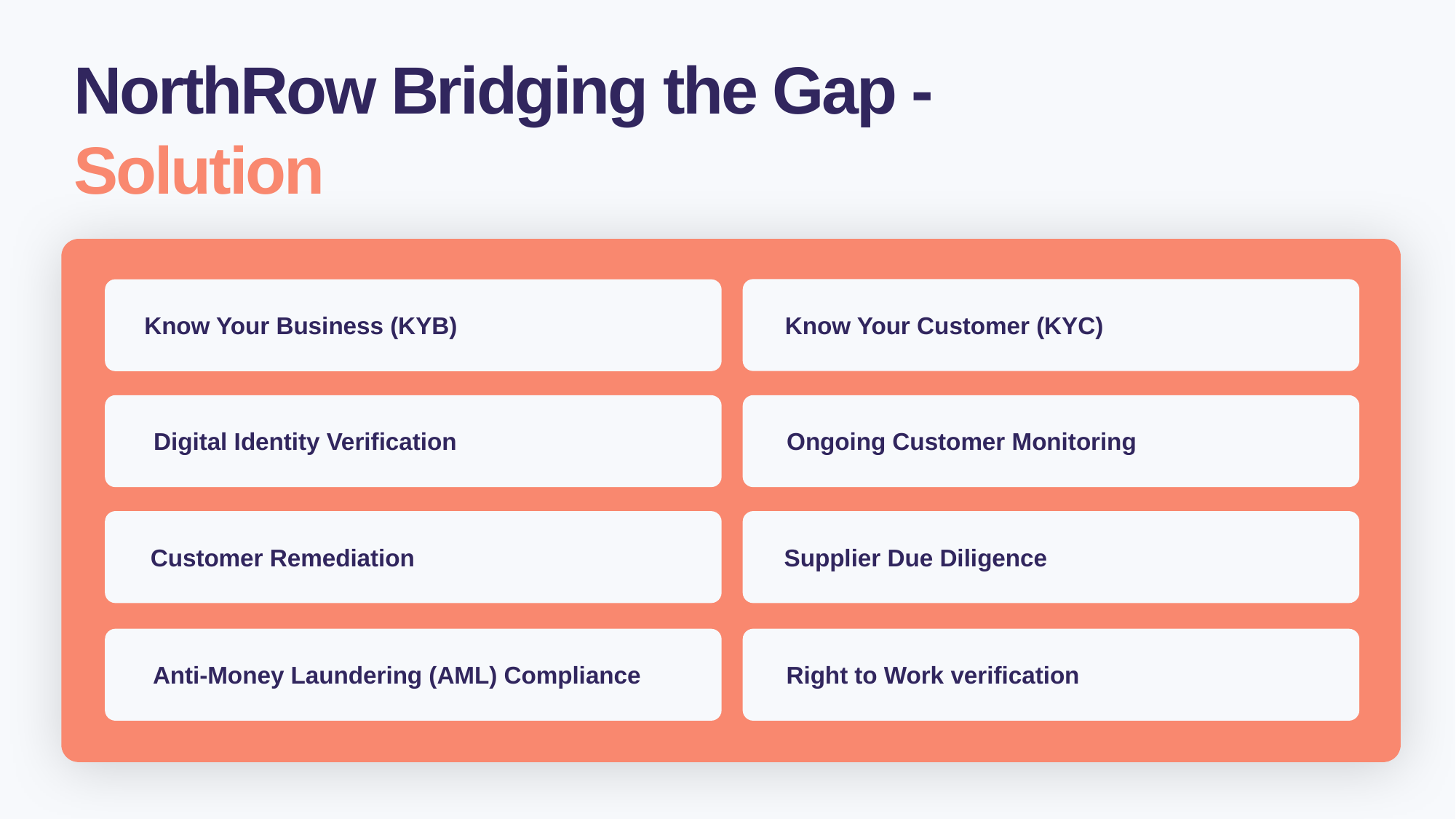

NorthRow Bridging the Gap -
Solution

Know Your Customer (KYC)

Know Your Business (KYB)

Digital Identity Verification

Ongoing Customer Monitoring

Customer Remediation

Supplier Due Diligence

Anti-Money Laundering (AML) Compliance

Right to Work verification